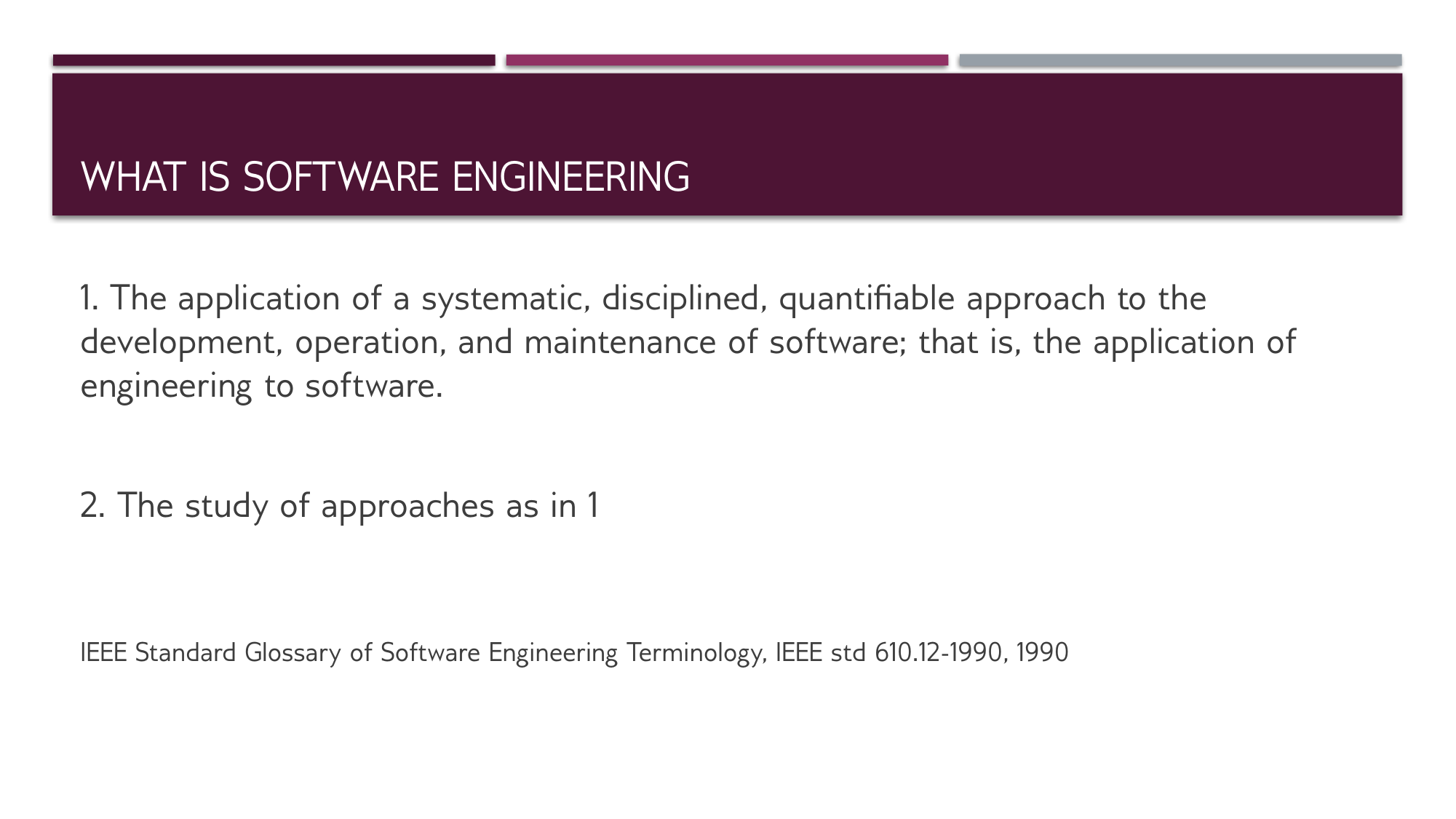

# What is software engineering
1. The application of a systematic, disciplined, quantifiable approach to the development, operation, and maintenance of software; that is, the application of engineering to software.

2. The study of approaches as in 1

IEEE Standard Glossary of Software Engineering Terminology, IEEE std 610.12-1990, 1990